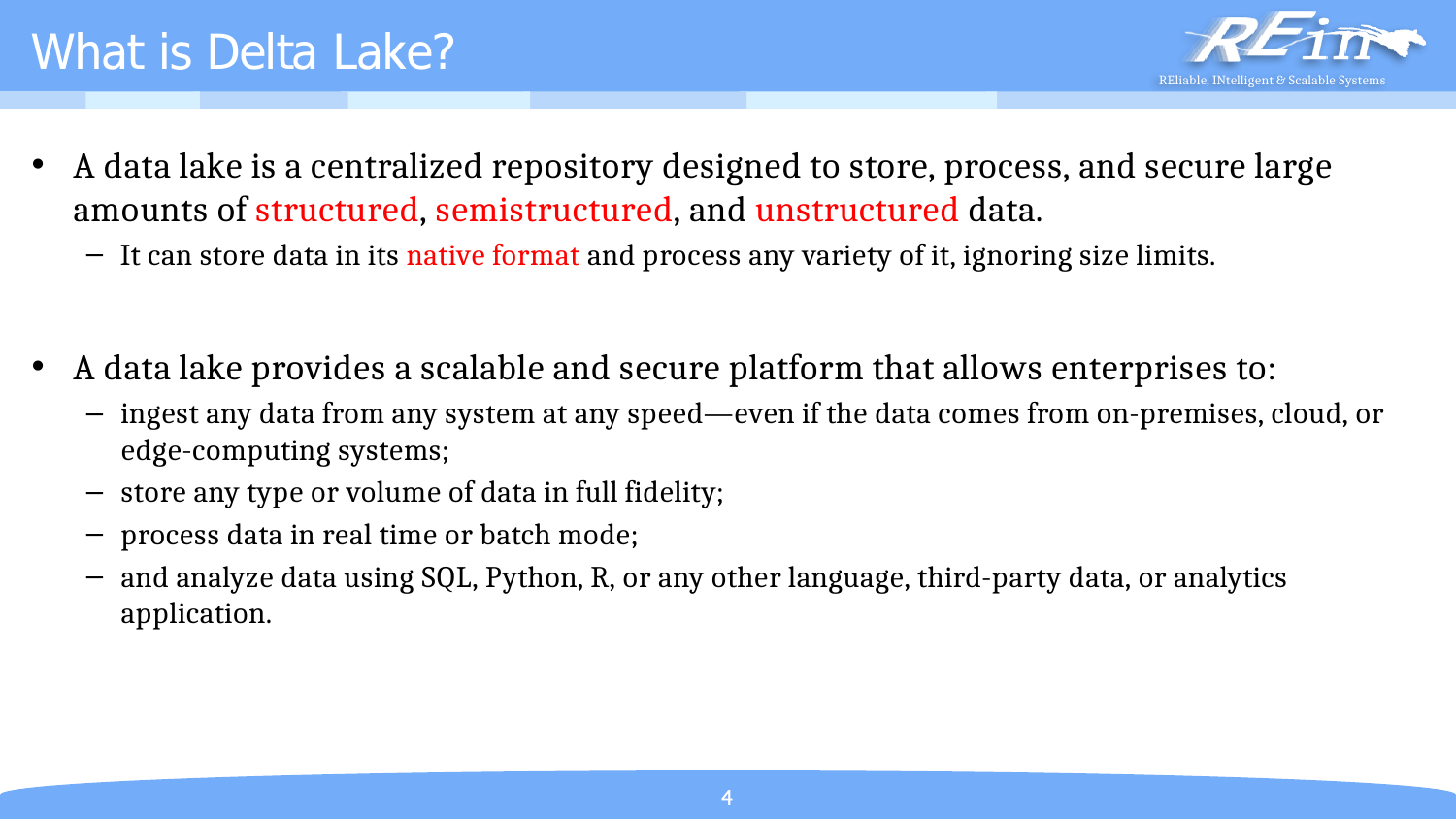

# What is Delta Lake?
A data lake is a centralized repository designed to store, process, and secure large amounts of structured, semistructured, and unstructured data.
It can store data in its native format and process any variety of it, ignoring size limits.

A data lake provides a scalable and secure platform that allows enterprises to:
ingest any data from any system at any speed—even if the data comes from on-premises, cloud, or edge-computing systems;
store any type or volume of data in full fidelity;
process data in real time or batch mode;
and analyze data using SQL, Python, R, or any other language, third-party data, or analytics application.
4